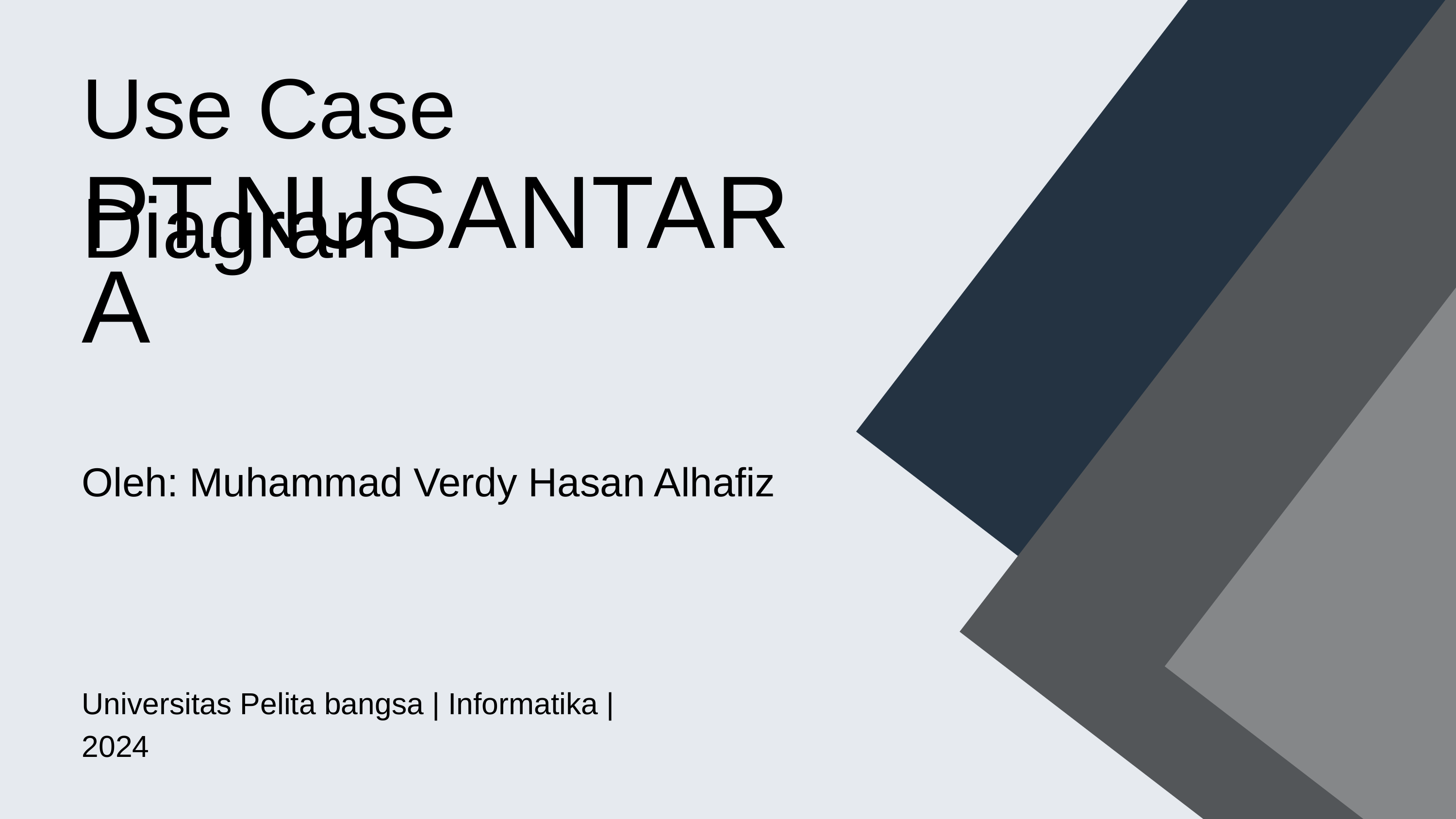

Use Case Diagram
PT.NUSANTARA
Oleh: Muhammad Verdy Hasan Alhafiz
Universitas Pelita bangsa | Informatika | 2024